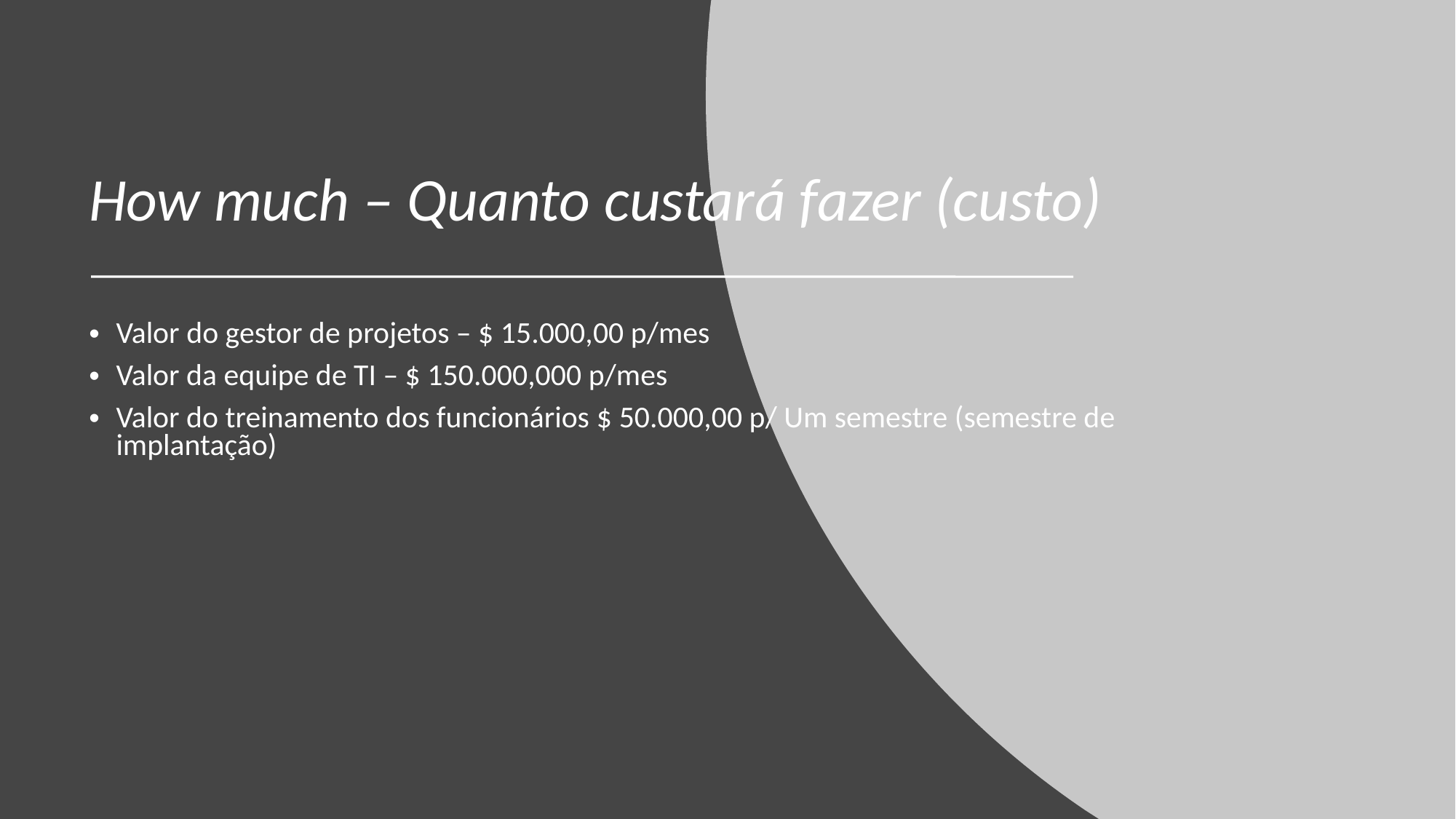

How much – Quanto custará fazer (custo)

Valor do gestor de projetos – $ 15.000,00 p/mes
Valor da equipe de TI – $ 150.000,000 p/mes
Valor do treinamento dos funcionários $ 50.000,00 p/ Um semestre (semestre de implantação)